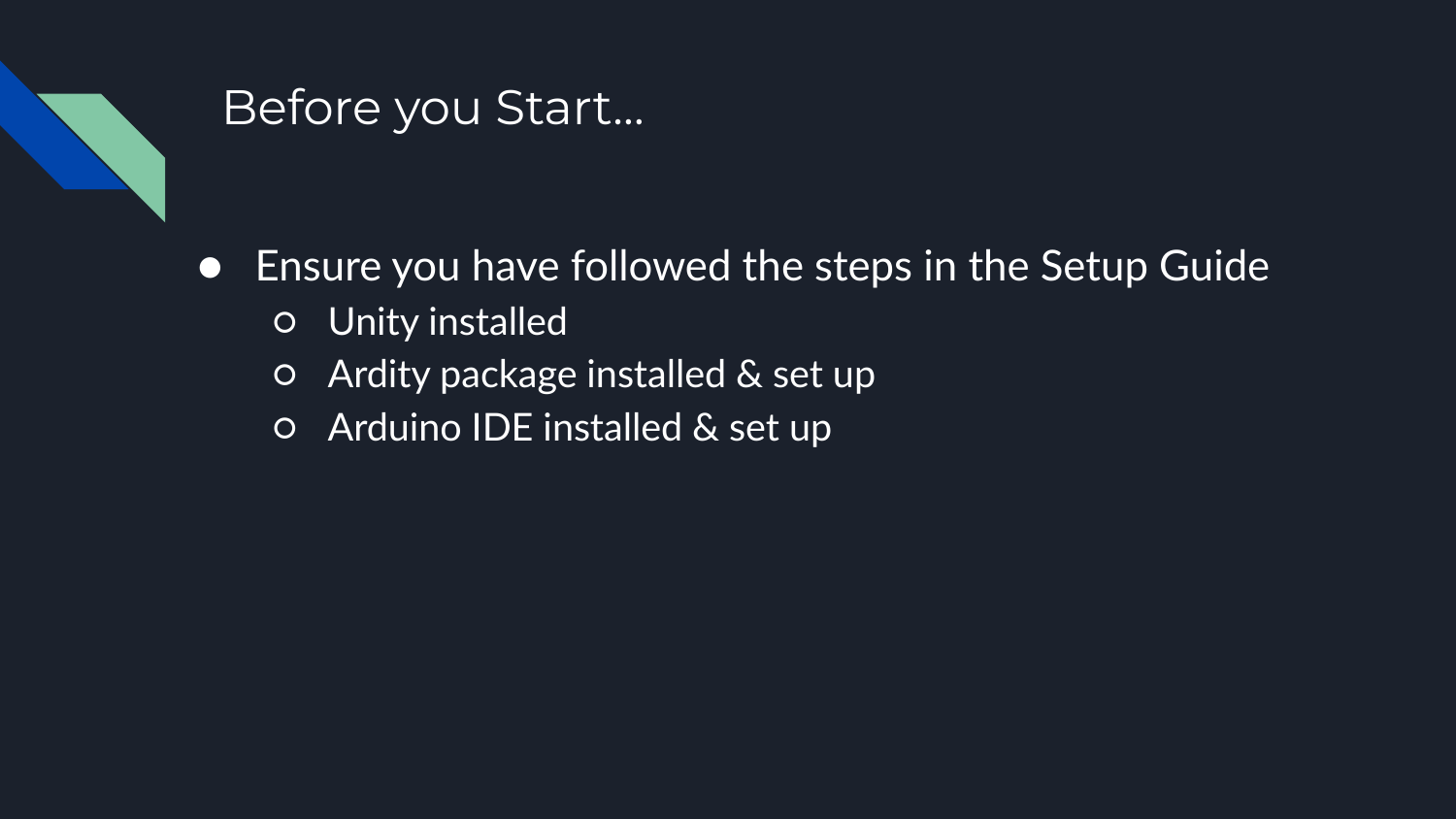

# Before you Start…
Ensure you have followed the steps in the Setup Guide
Unity installed
Ardity package installed & set up
Arduino IDE installed & set up